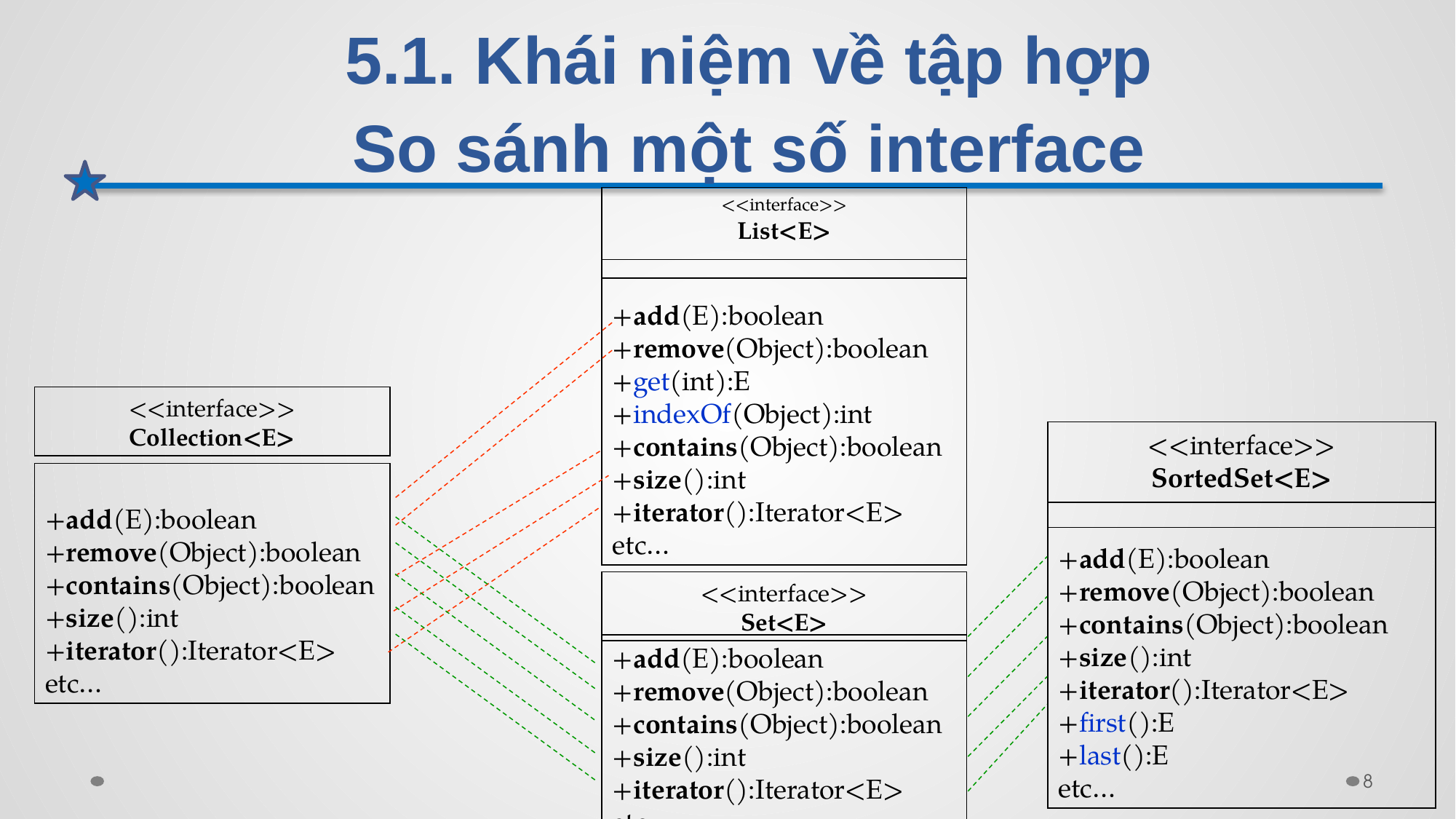

# 5.1. Khái niệm về tập hợp So sánh một số interface
<<interface>>
List<E>

+add(E):boolean
+remove(Object):boolean
+get(int):E
+indexOf(Object):int
+contains(Object):boolean
+size():int
+iterator():Iterator<E>
etc…

<<interface>>
Collection<E>

+add(E):boolean
+remove(Object):boolean
+contains(Object):boolean
+size():int
+iterator():Iterator<E> etc…
<<interface>>
SortedSet<E>

+add(E):boolean
+remove(Object):boolean
+contains(Object):boolean
+size():int
+iterator():Iterator<E>
+first():E
+last():E
etc…

<<interface>>
Set<E>
+add(E):boolean
+remove(Object):boolean
+contains(Object):boolean
+size():int
+iterator():Iterator<E> etc…
8